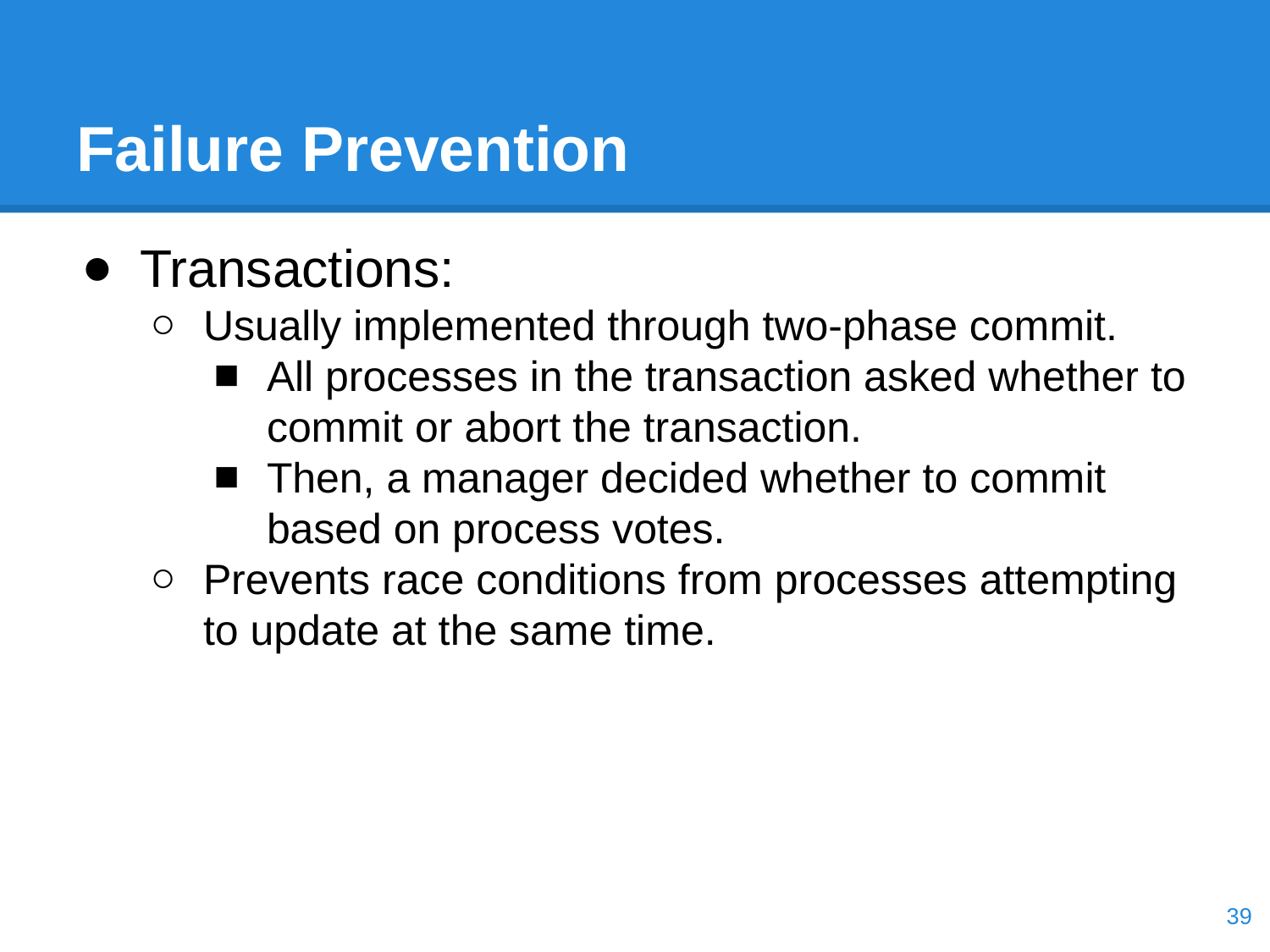

# Failure Prevention
Transactions:
Usually implemented through two-phase commit.
All processes in the transaction asked whether to commit or abort the transaction.
Then, a manager decided whether to commit based on process votes.
Prevents race conditions from processes attempting to update at the same time.
39